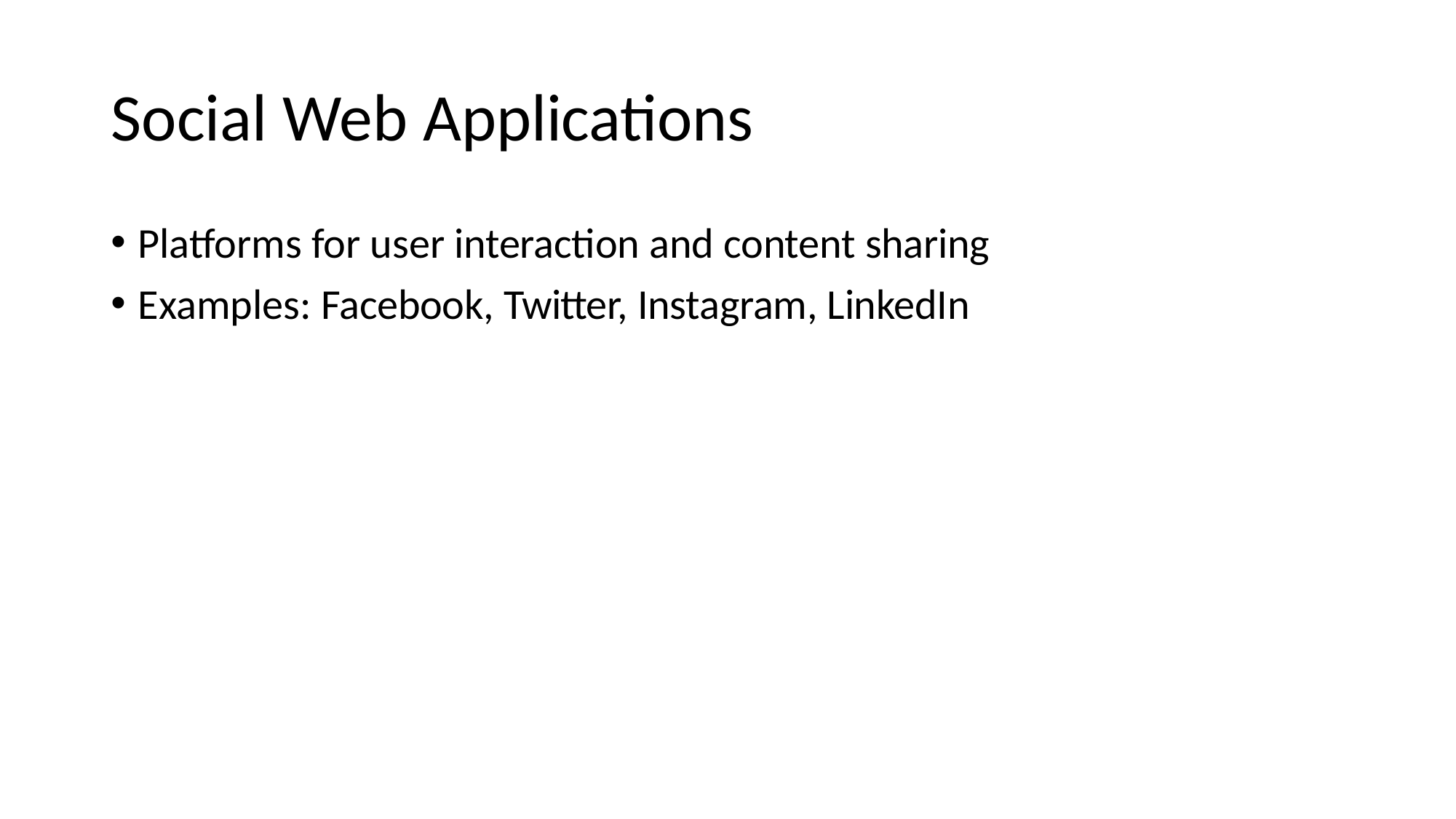

# Social Web Applications
Platforms for user interaction and content sharing
Examples: Facebook, Twitter, Instagram, LinkedIn